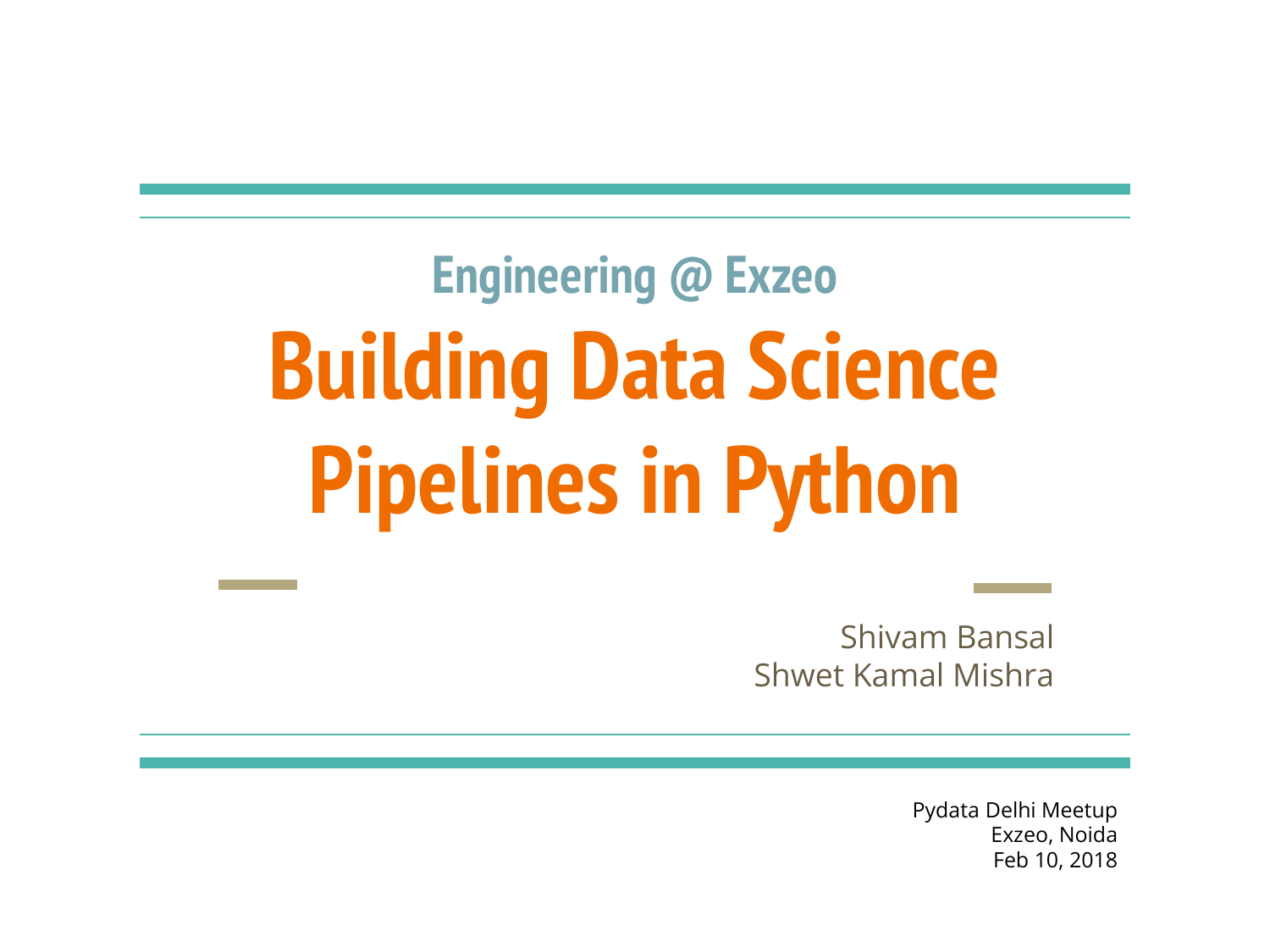

# Engineering @ Exzeo
Building Data Science Pipelines in Python
Shivam Bansal
Shwet Kamal Mishra
Pydata Delhi Meetup
Exzeo, Noida
Feb 10, 2018